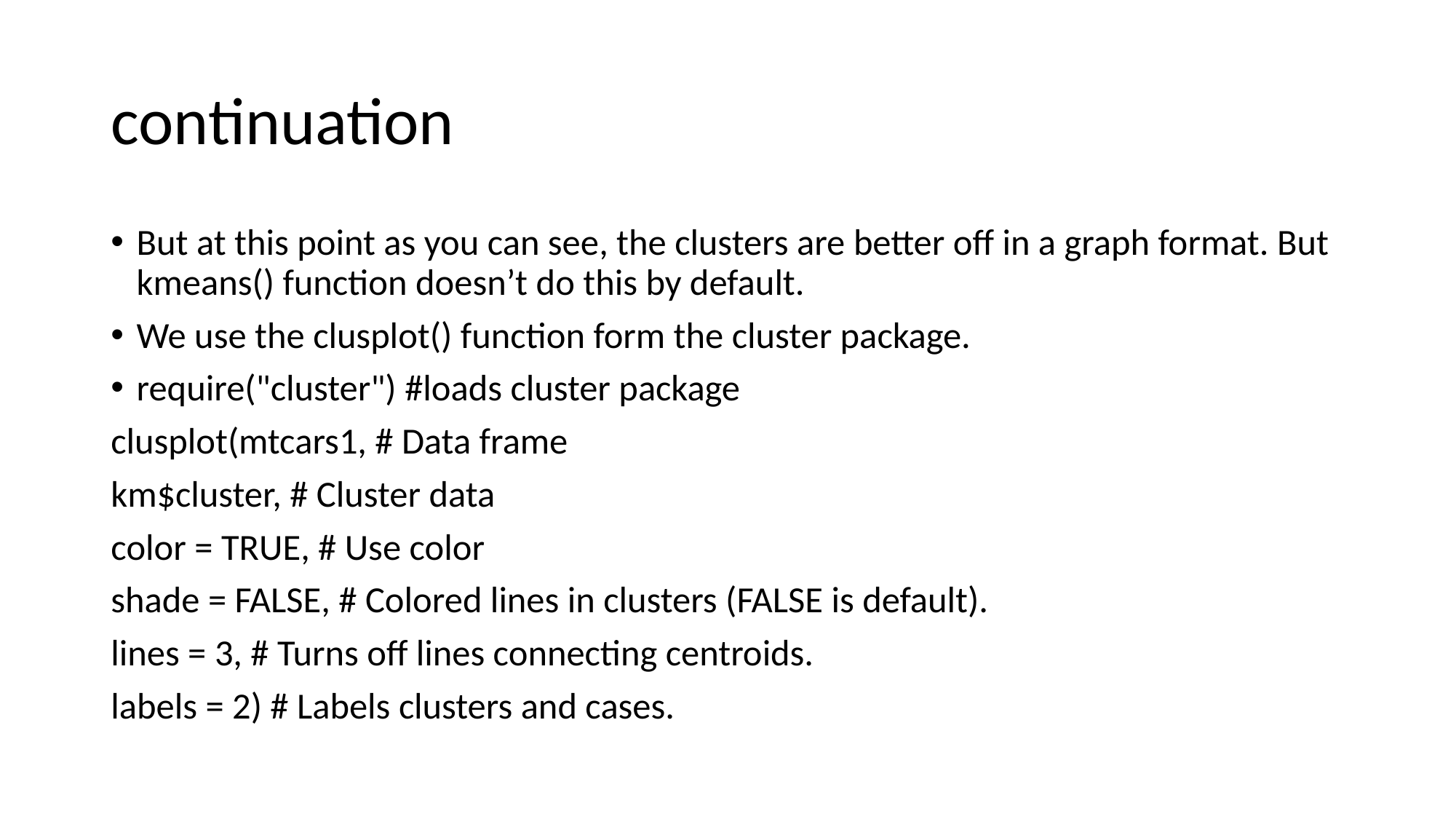

# continuation
But at this point as you can see, the clusters are better off in a graph format. But kmeans() function doesn’t do this by default.
We use the clusplot() function form the cluster package.
require("cluster") #loads cluster package
clusplot(mtcars1, # Data frame
km$cluster, # Cluster data
color = TRUE, # Use color
shade = FALSE, # Colored lines in clusters (FALSE is default).
lines = 3, # Turns off lines connecting centroids.
labels = 2) # Labels clusters and cases.